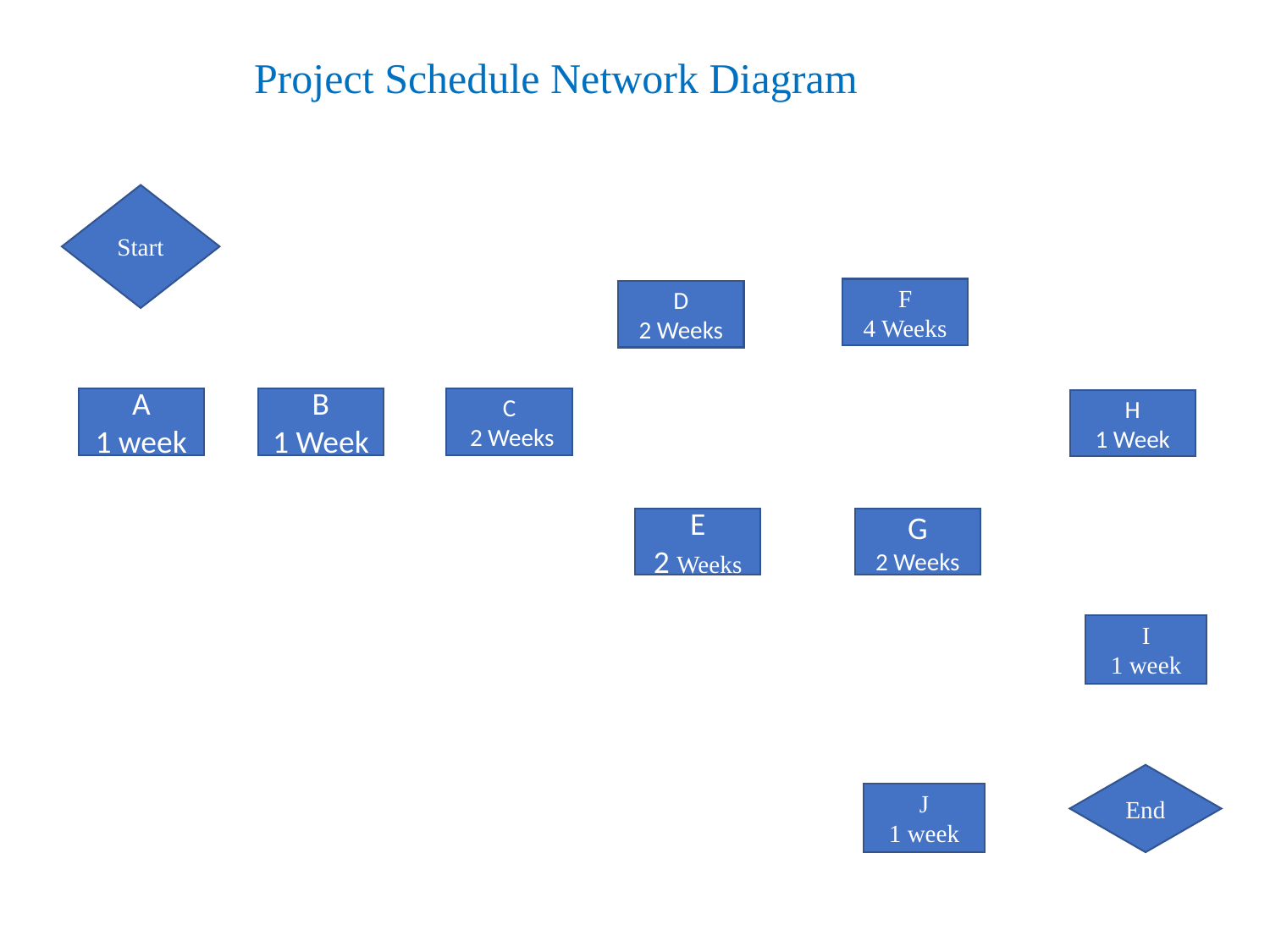

# Project Schedule Network Diagram
Start

F
4 Weeks
D
2 Weeks
A
1 week
B
1 Week
C
 2 Weeks
H
1 Week
G
2 Weeks
E
2 Weeks
I
1 week

End
J
1 week